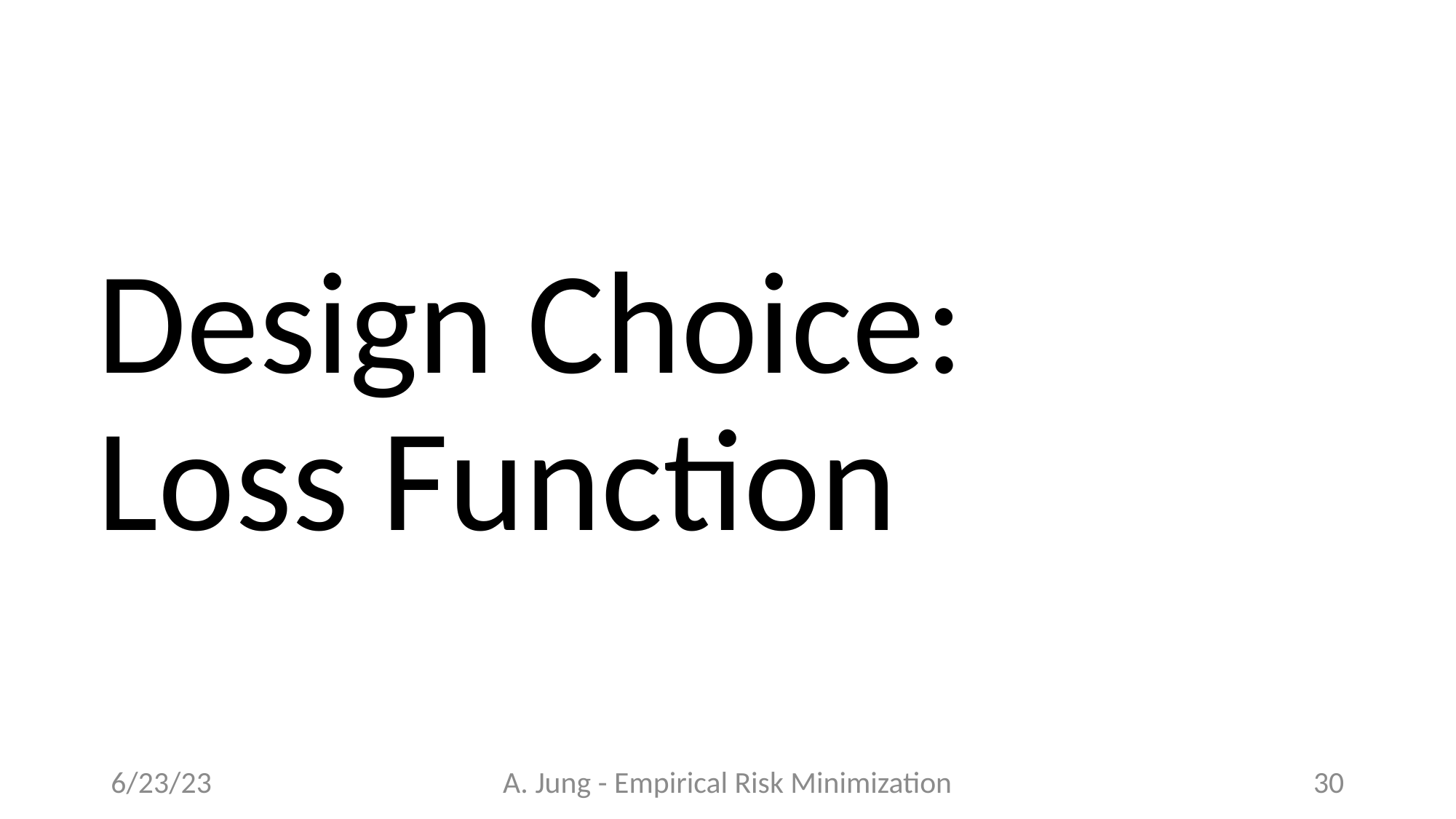

# Design Choice: Loss Function
6/23/23
A. Jung - Empirical Risk Minimization
30